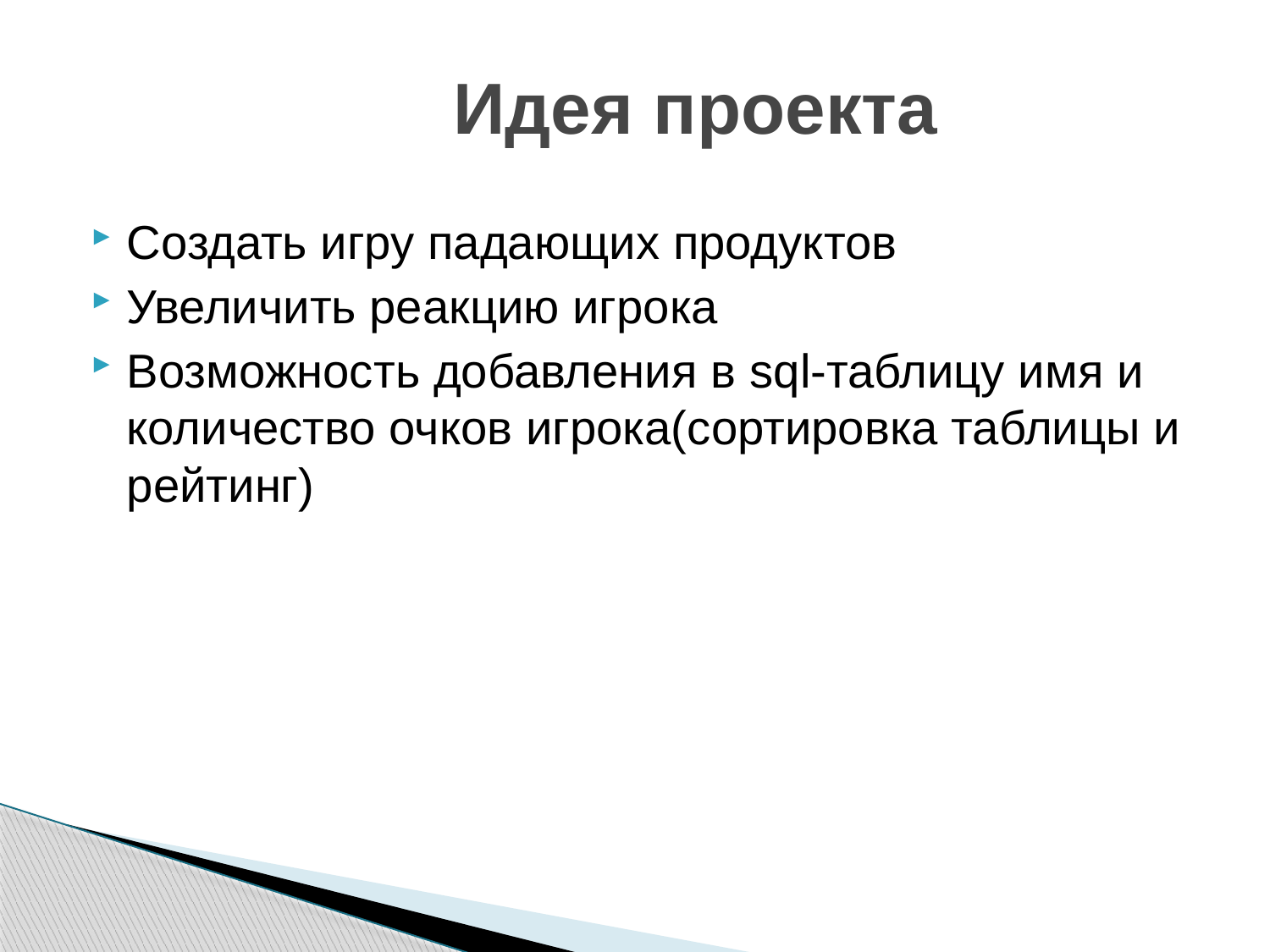

# Идея проекта
Создать игру падающих продуктов
Увеличить реакцию игрока
Возможность добавления в sql-таблицу имя и количество очков игрока(сортировка таблицы и рейтинг)